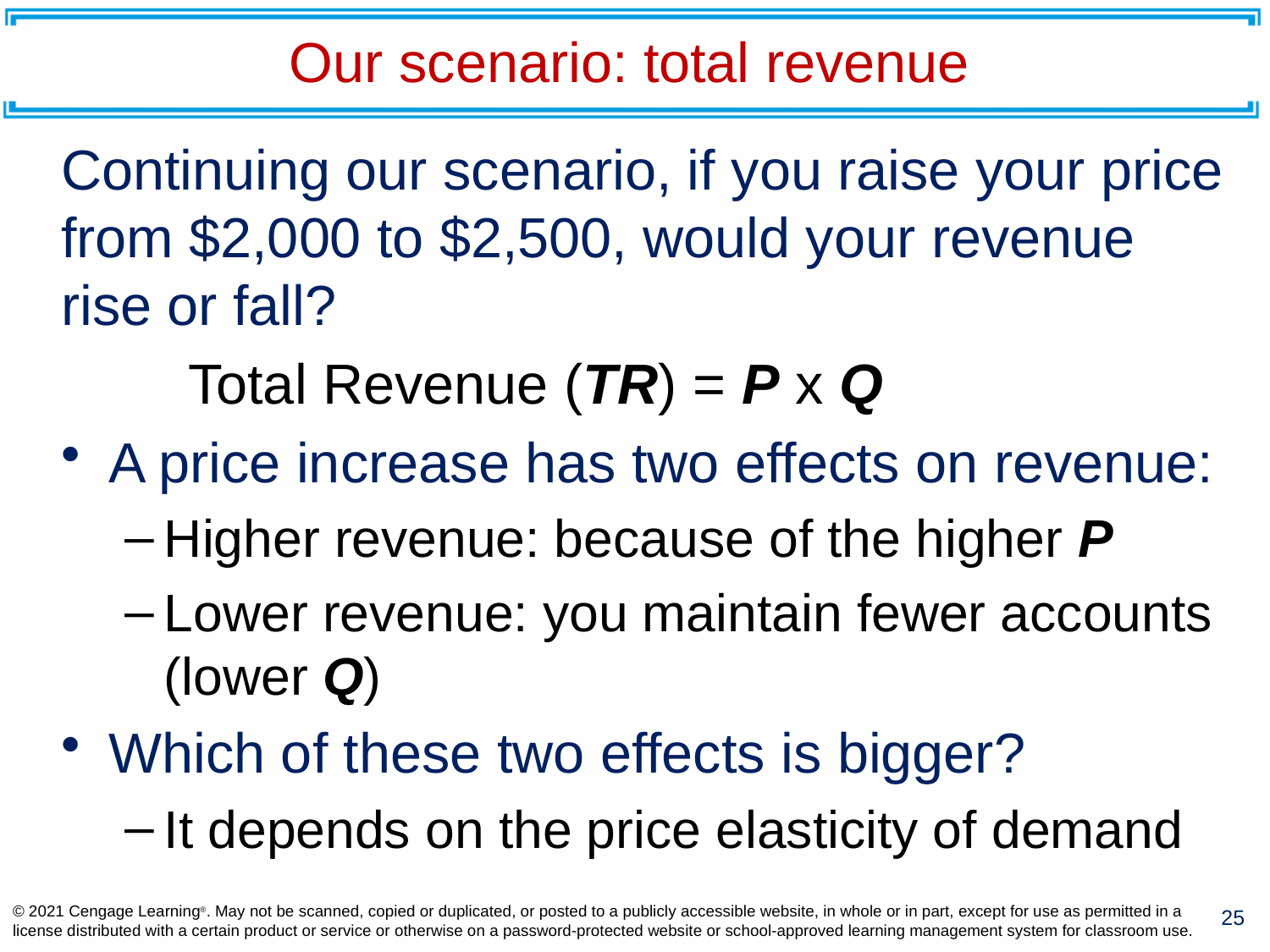

# Our scenario: total revenue
Continuing our scenario, if you raise your price from $2,000 to $2,500, would your revenue rise or fall?
	Total Revenue (TR) = P x Q
A price increase has two effects on revenue:
Higher revenue: because of the higher P
Lower revenue: you maintain fewer accounts (lower Q)
Which of these two effects is bigger?
It depends on the price elasticity of demand
© 2021 Cengage Learning®. May not be scanned, copied or duplicated, or posted to a publicly accessible website, in whole or in part, except for use as permitted in a license distributed with a certain product or service or otherwise on a password-protected website or school-approved learning management system for classroom use.
25